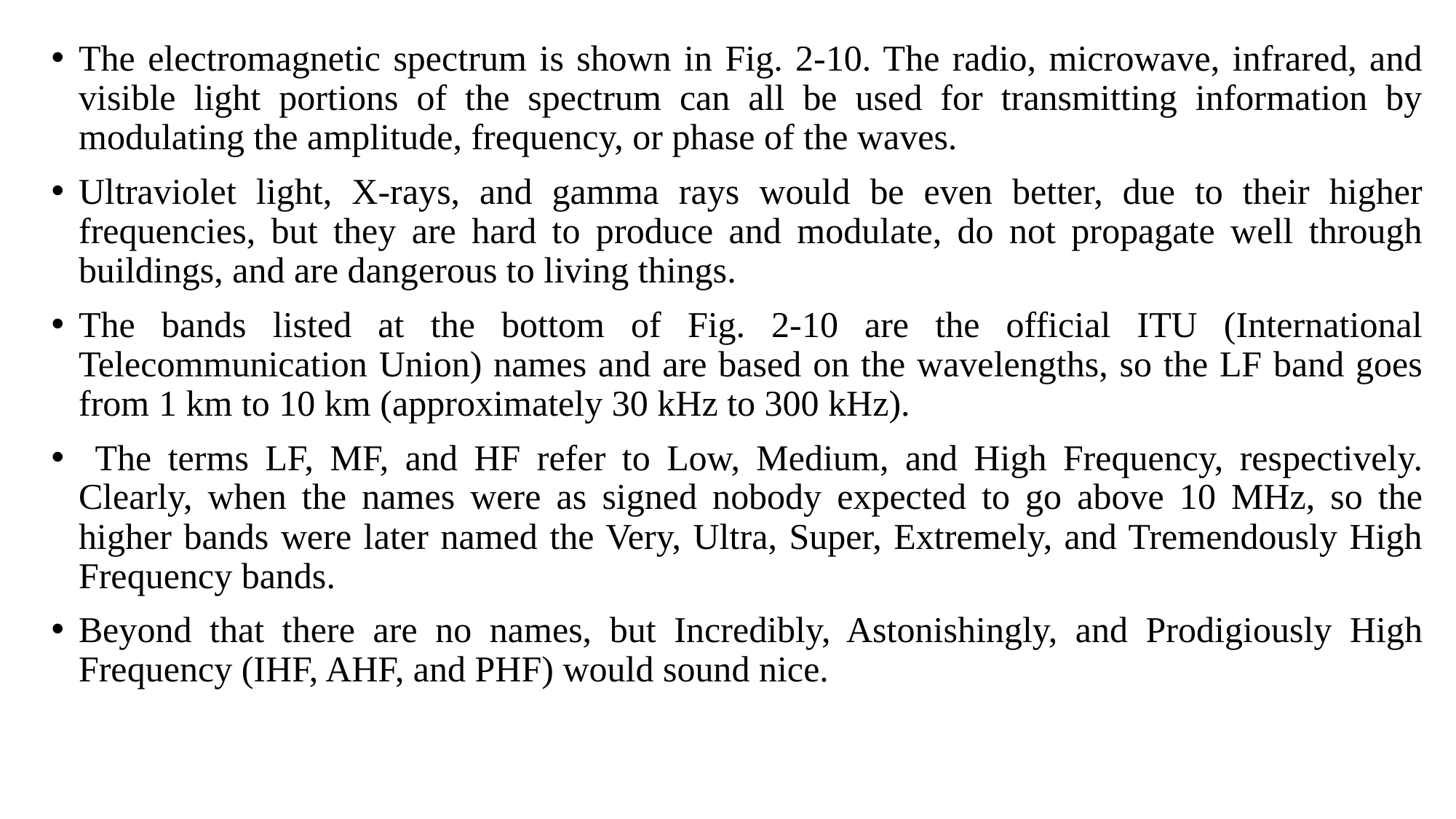

The electromagnetic spectrum is shown in Fig. 2-10. The radio, microwave, infrared, and visible light portions of the spectrum can all be used for transmitting information by modulating the amplitude, frequency, or phase of the waves.
Ultraviolet light, X-rays, and gamma rays would be even better, due to their higher frequencies, but they are hard to produce and modulate, do not propagate well through buildings, and are dangerous to living things.
The bands listed at the bottom of Fig. 2-10 are the official ITU (International Telecommunication Union) names and are based on the wavelengths, so the LF band goes from 1 km to 10 km (approximately 30 kHz to 300 kHz).
 The terms LF, MF, and HF refer to Low, Medium, and High Frequency, respectively. Clearly, when the names were as signed nobody expected to go above 10 MHz, so the higher bands were later named the Very, Ultra, Super, Extremely, and Tremendously High Frequency bands.
Beyond that there are no names, but Incredibly, Astonishingly, and Prodigiously High Frequency (IHF, AHF, and PHF) would sound nice.